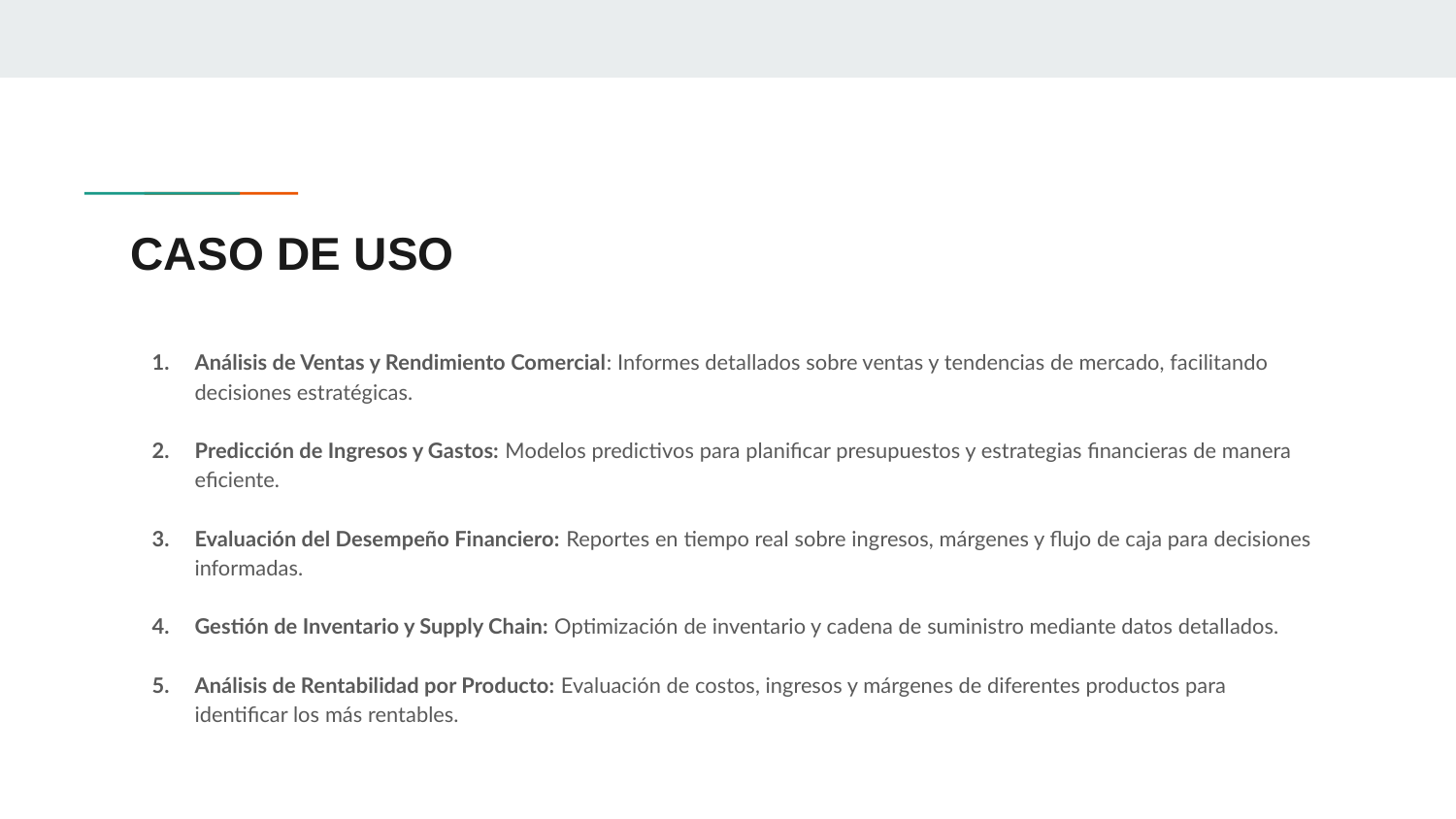

# CASO DE USO
Análisis de Ventas y Rendimiento Comercial: Informes detallados sobre ventas y tendencias de mercado, facilitando decisiones estratégicas.

Predicción de Ingresos y Gastos: Modelos predictivos para planificar presupuestos y estrategias financieras de manera eficiente.

Evaluación del Desempeño Financiero: Reportes en tiempo real sobre ingresos, márgenes y flujo de caja para decisiones informadas.

Gestión de Inventario y Supply Chain: Optimización de inventario y cadena de suministro mediante datos detallados.

Análisis de Rentabilidad por Producto: Evaluación de costos, ingresos y márgenes de diferentes productos para identificar los más rentables.